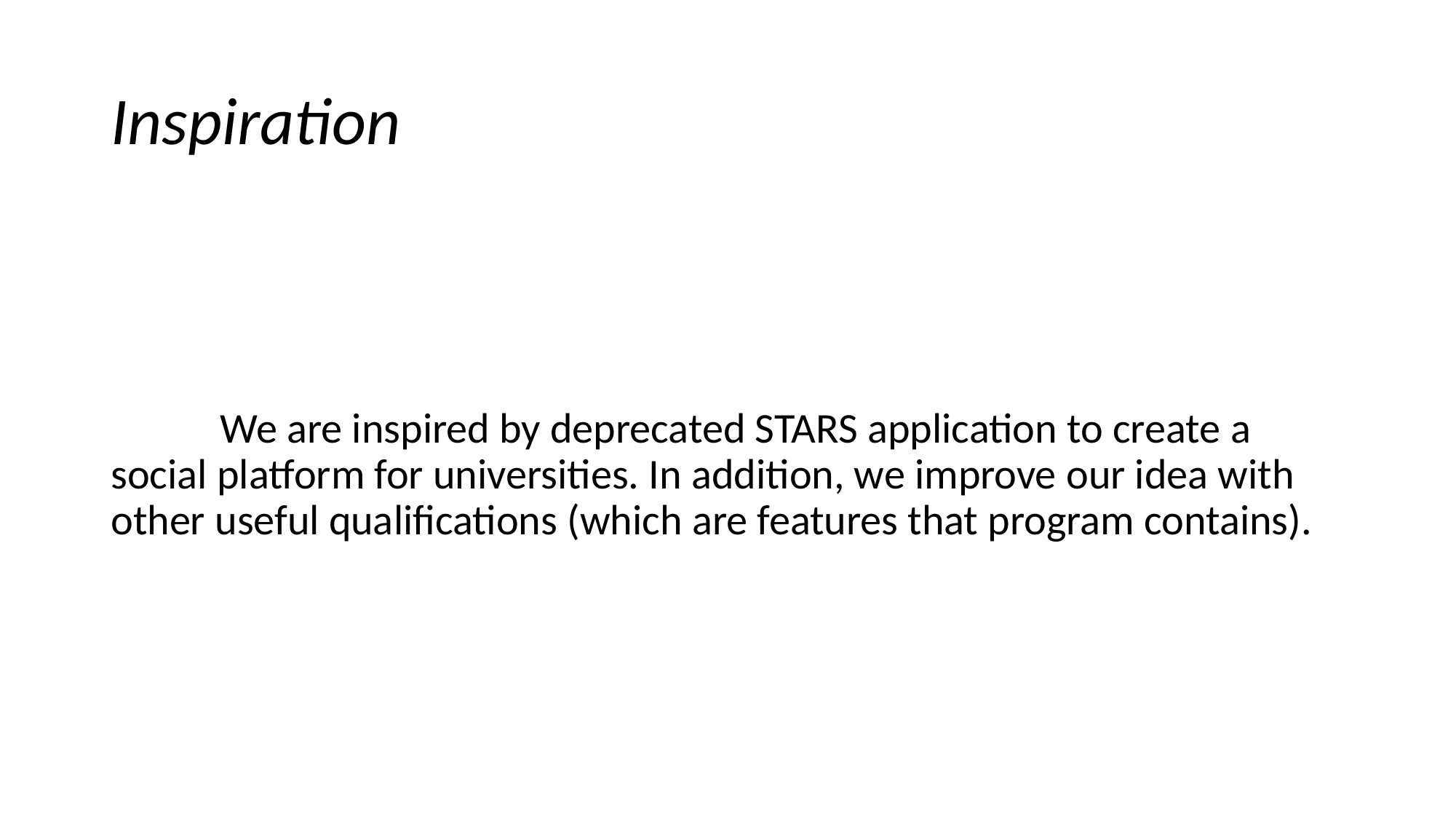

# Inspiration

	We are inspired by deprecated STARS application to create a social platform for universities. In addition, we improve our idea with other useful qualifications (which are features that program contains).